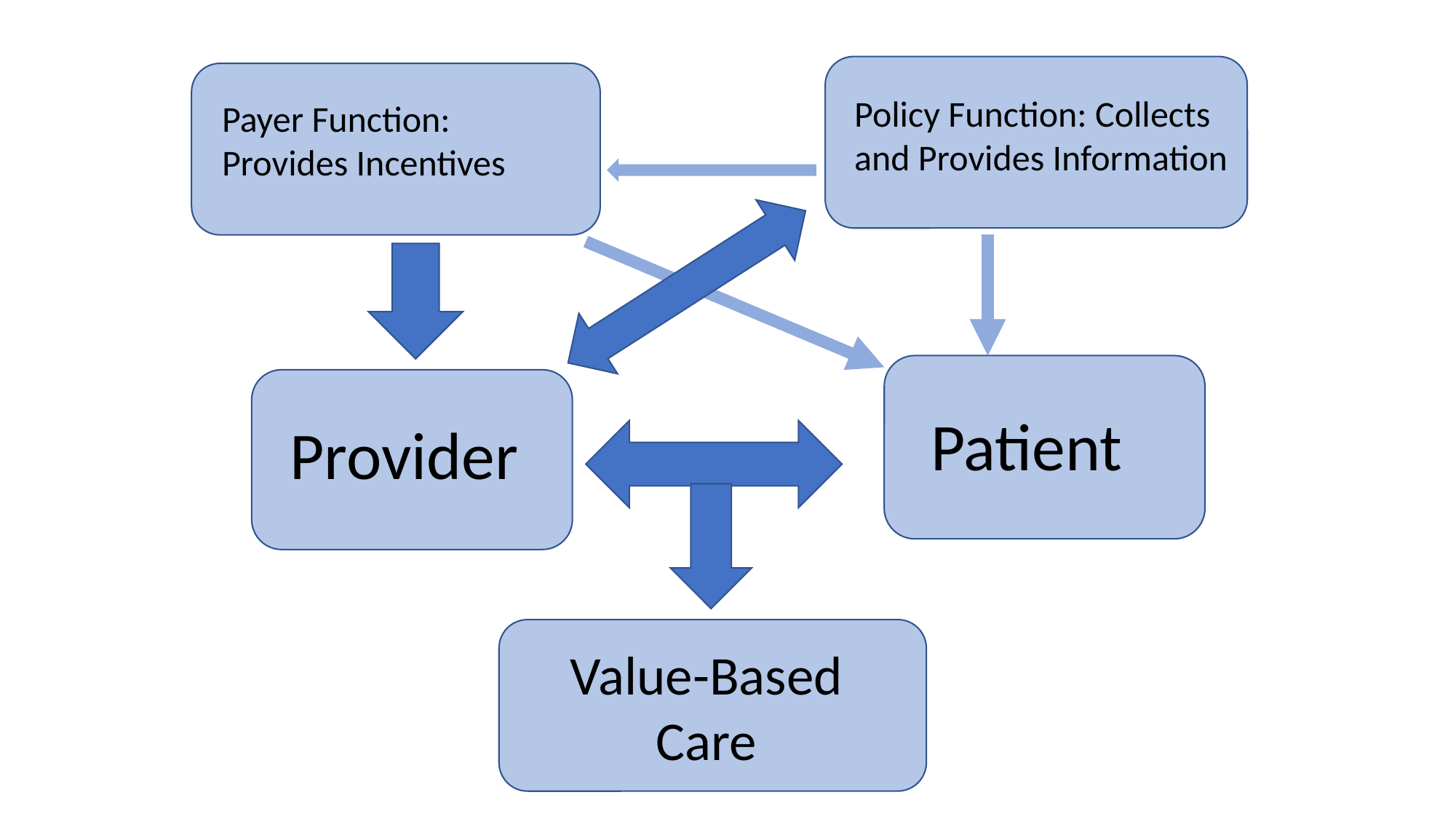

Policy Function: Collects and Provides Information
Payer Function:
Provides Incentives

Patient
Provider

Value-Based Care